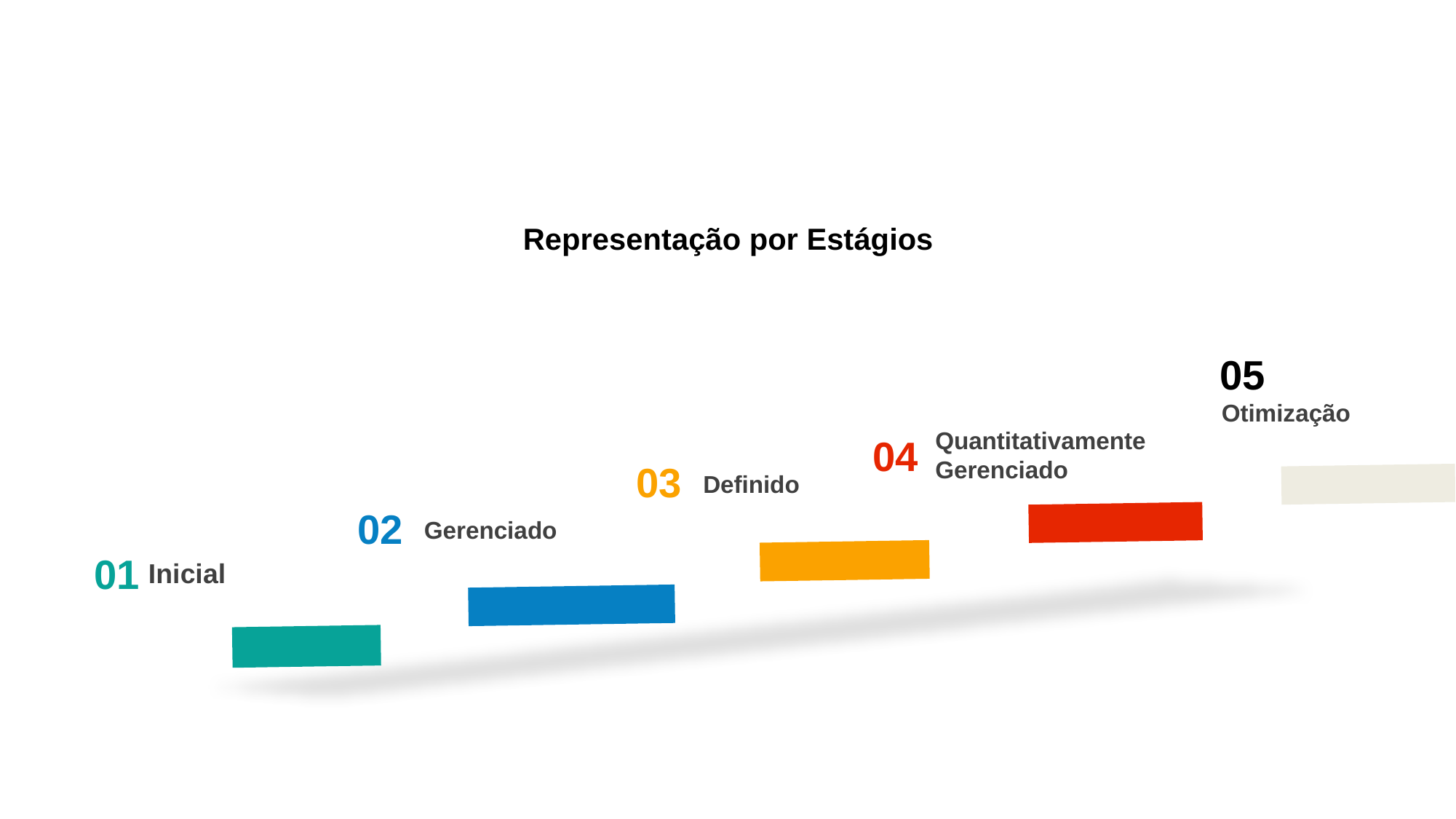

Representação por Estágios
05
Otimização
Quantitativamente Gerenciado
04
03
Definido

02
Gerenciado

01
Inicial